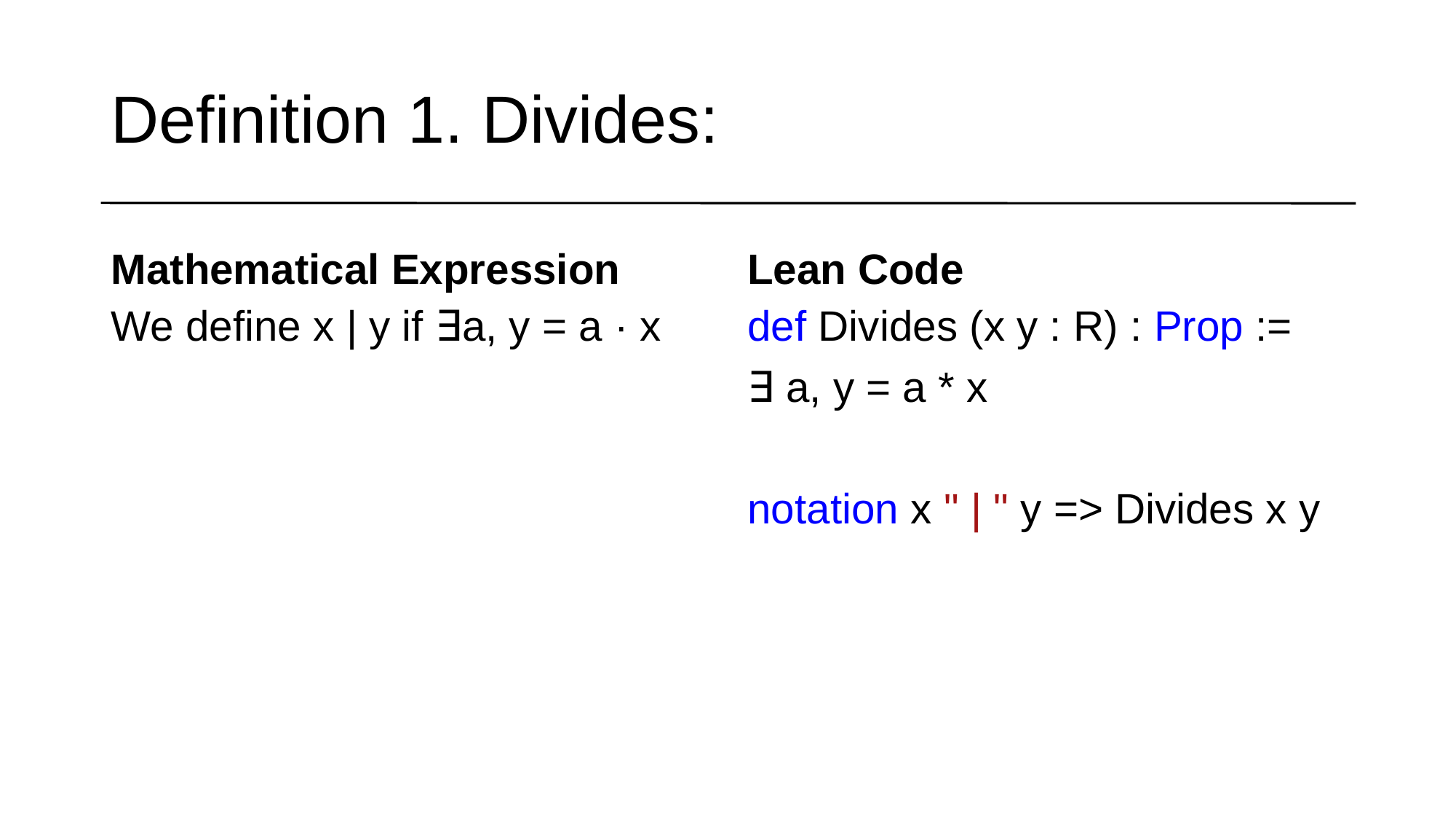

# Definition 1. Divides:
Mathematical Expression
Lean Code
We define x | y if ∃a, y = a · x
def Divides (x y : R) : Prop :=
∃ a, y = a * x

notation x " | " y => Divides x y